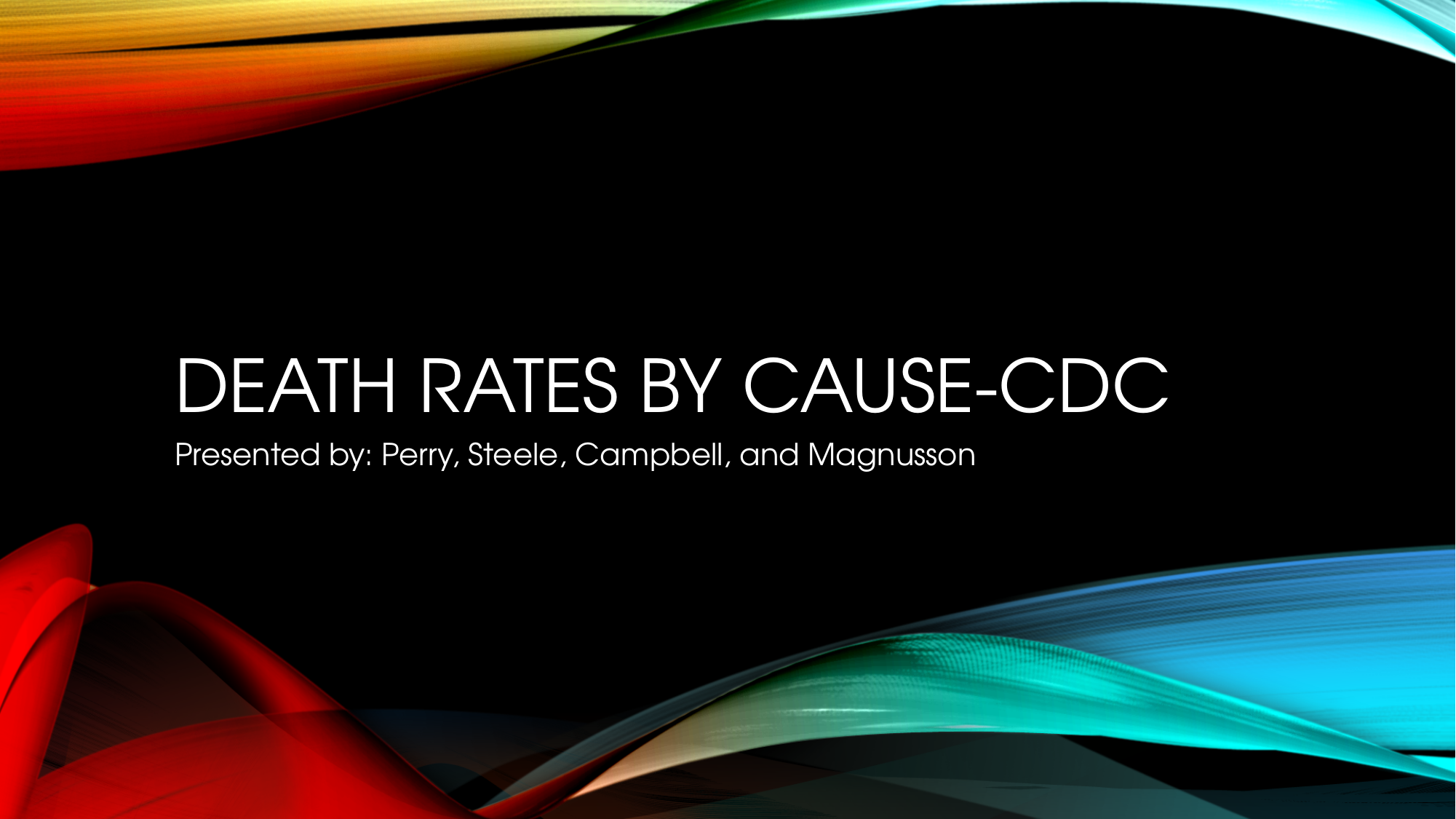

# Death Rates by cause-cdc
Presented by: Perry, Steele, Campbell, and Magnusson